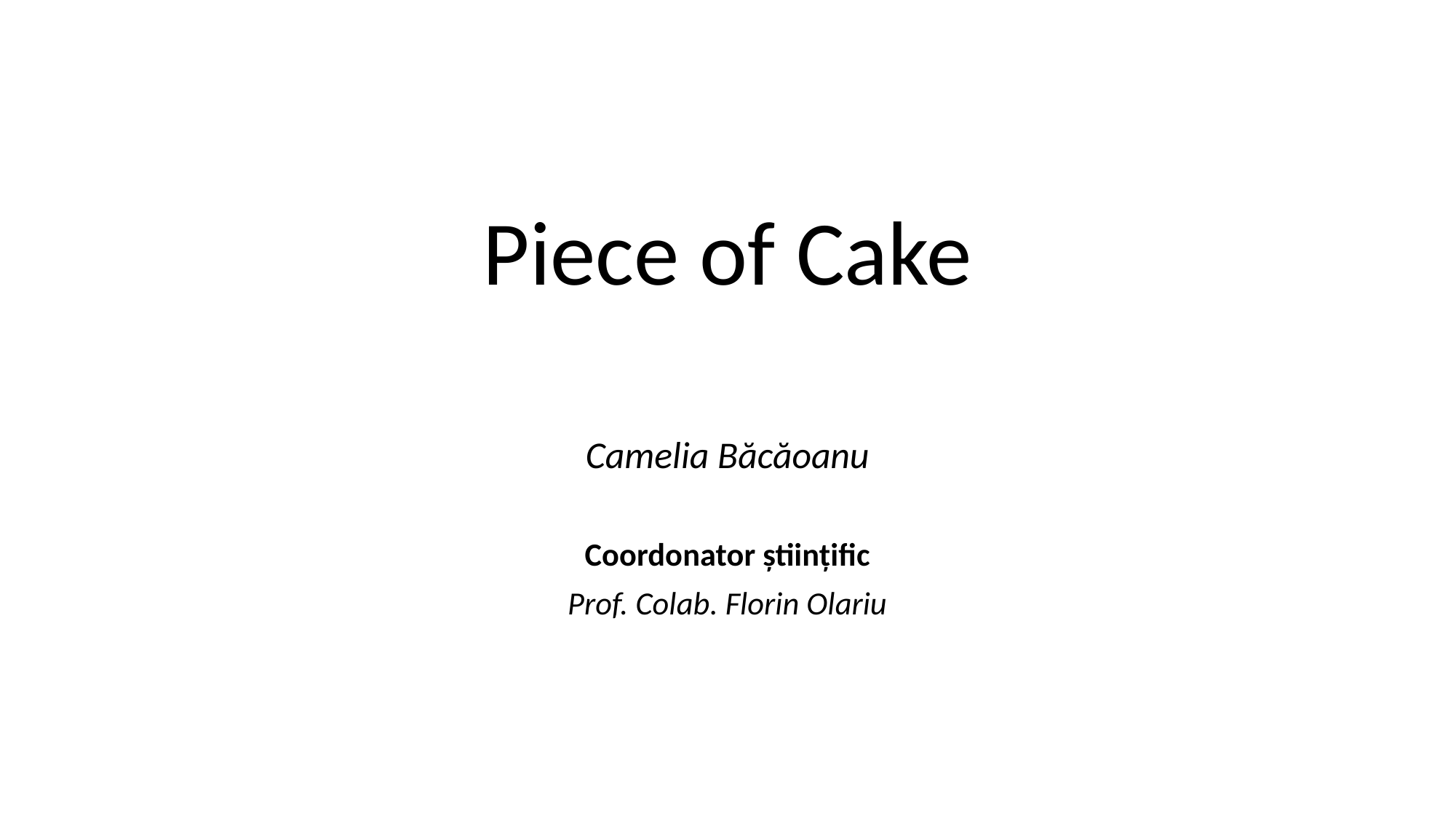

# Piece of Cake
Camelia Băcăoanu

Coordonator științific
Prof. Colab. Florin Olariu